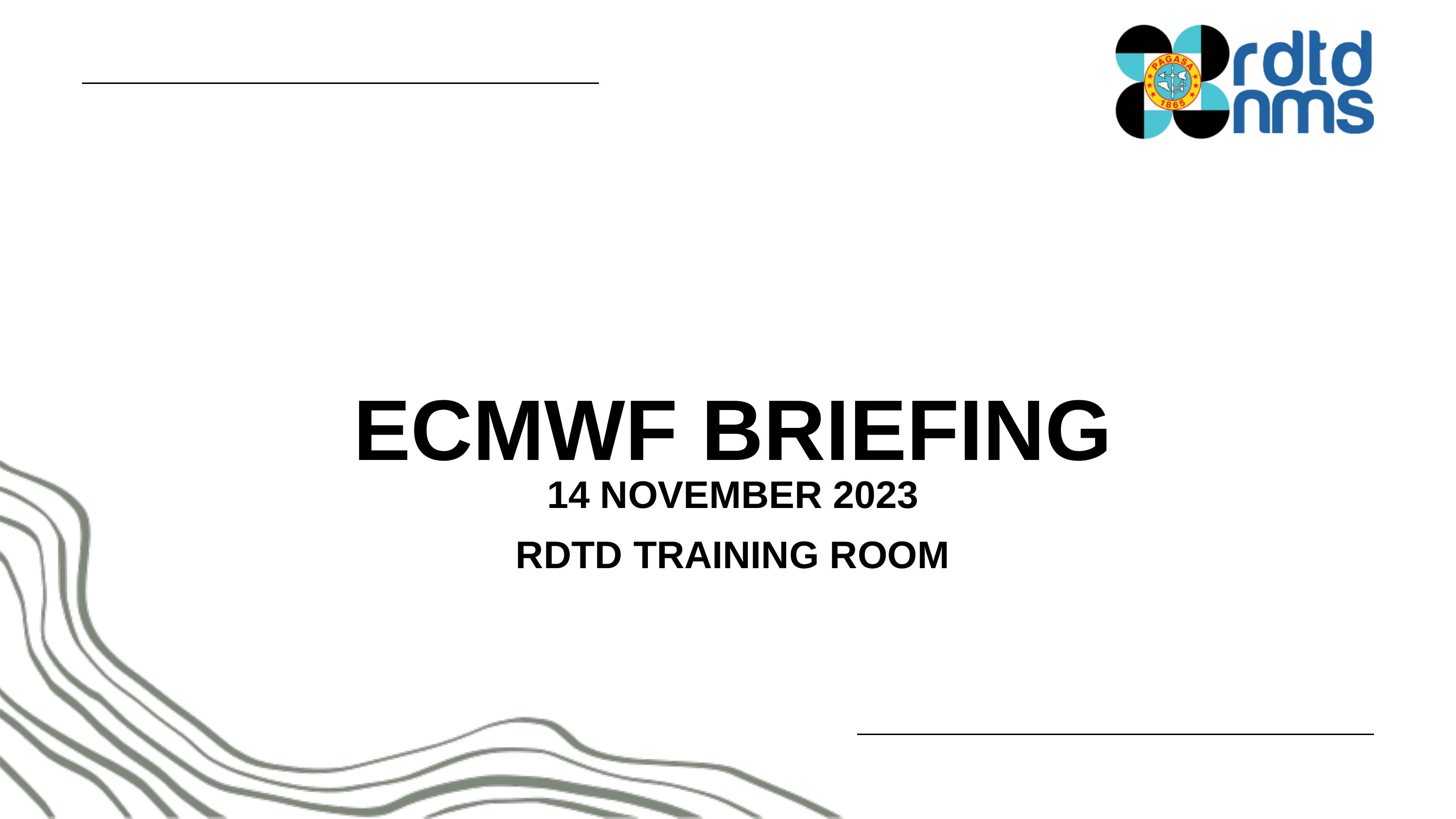

ECMWF BRIEFING
14 NOVEMBER 2023
RDTD TRAINING ROOM